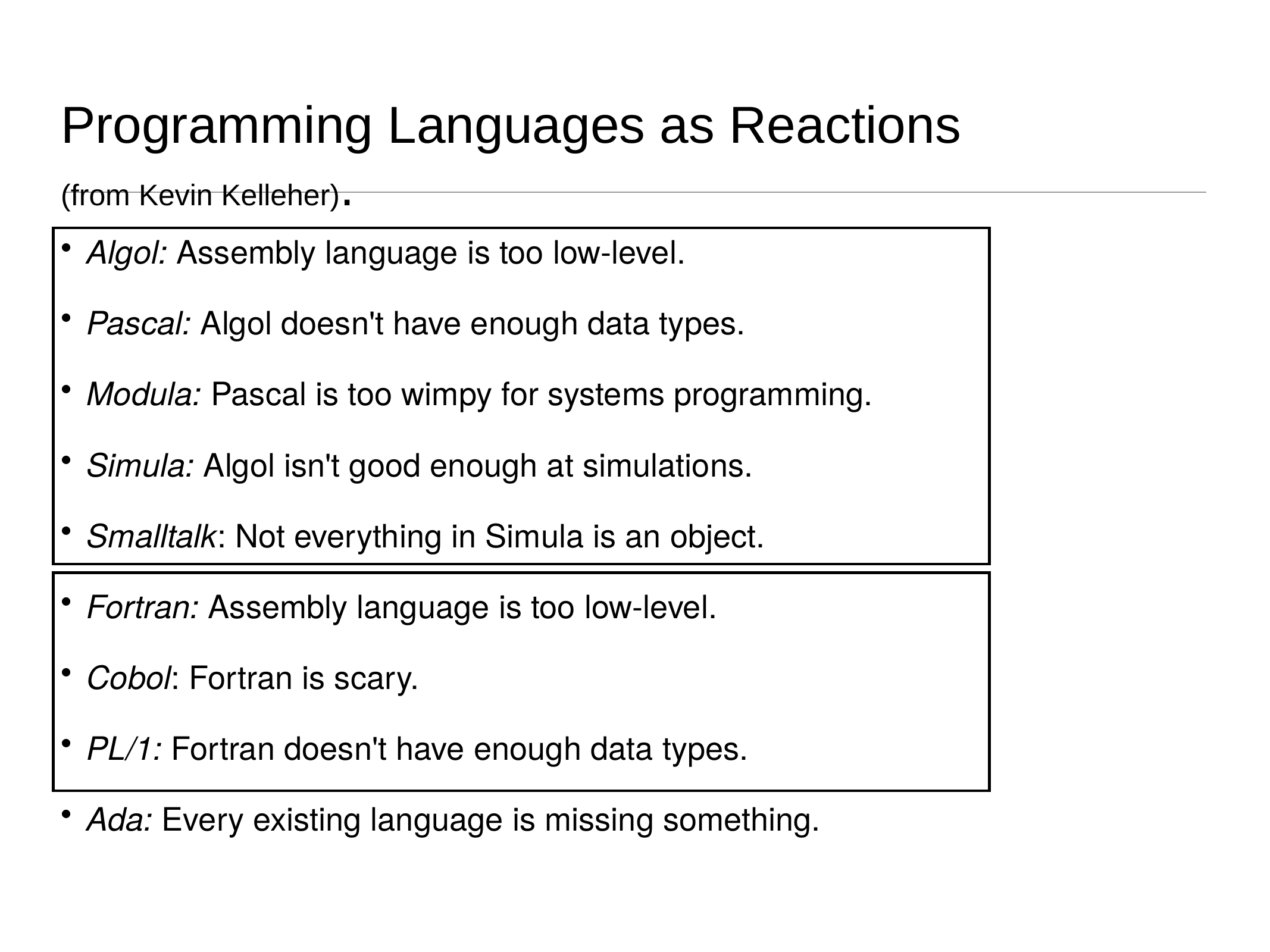

# Programming Languages as Reactions
(from Kevin Kelleher).
Algol: Assembly language is too low-level.
Pascal: Algol doesn't have enough data types.
Modula: Pascal is too wimpy for systems programming.
Simula: Algol isn't good enough at simulations.
Smalltalk: Not everything in Simula is an object.
Fortran: Assembly language is too low-level.
Cobol: Fortran is scary.
PL/1: Fortran doesn't have enough data types.
Ada: Every existing language is missing something.

13